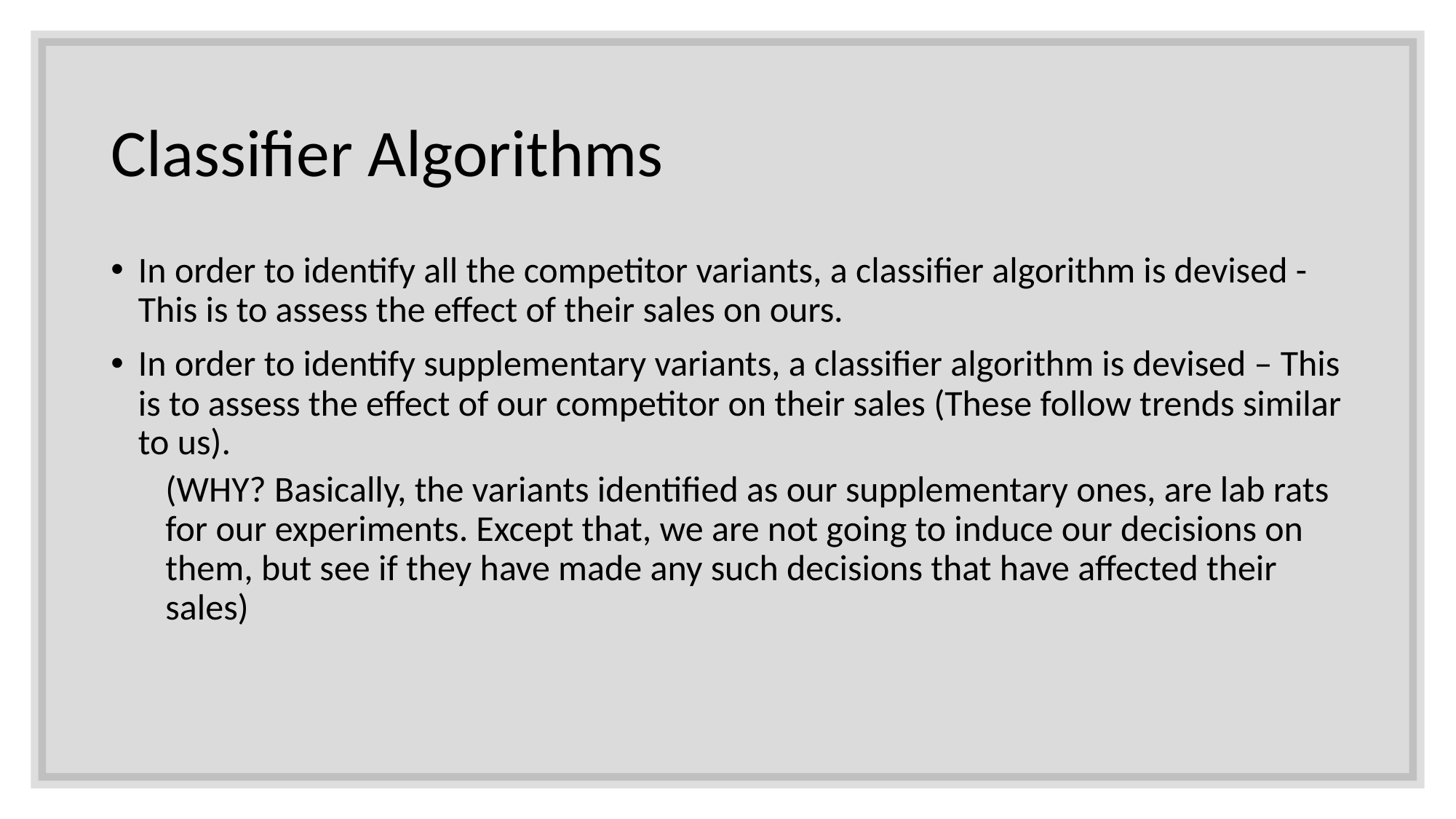

# Classifier Algorithms
In order to identify all the competitor variants, a classifier algorithm is devised - This is to assess the effect of their sales on ours.
In order to identify supplementary variants, a classifier algorithm is devised – This is to assess the effect of our competitor on their sales (These follow trends similar to us).
(WHY? Basically, the variants identified as our supplementary ones, are lab rats for our experiments. Except that, we are not going to induce our decisions on them, but see if they have made any such decisions that have affected their sales)